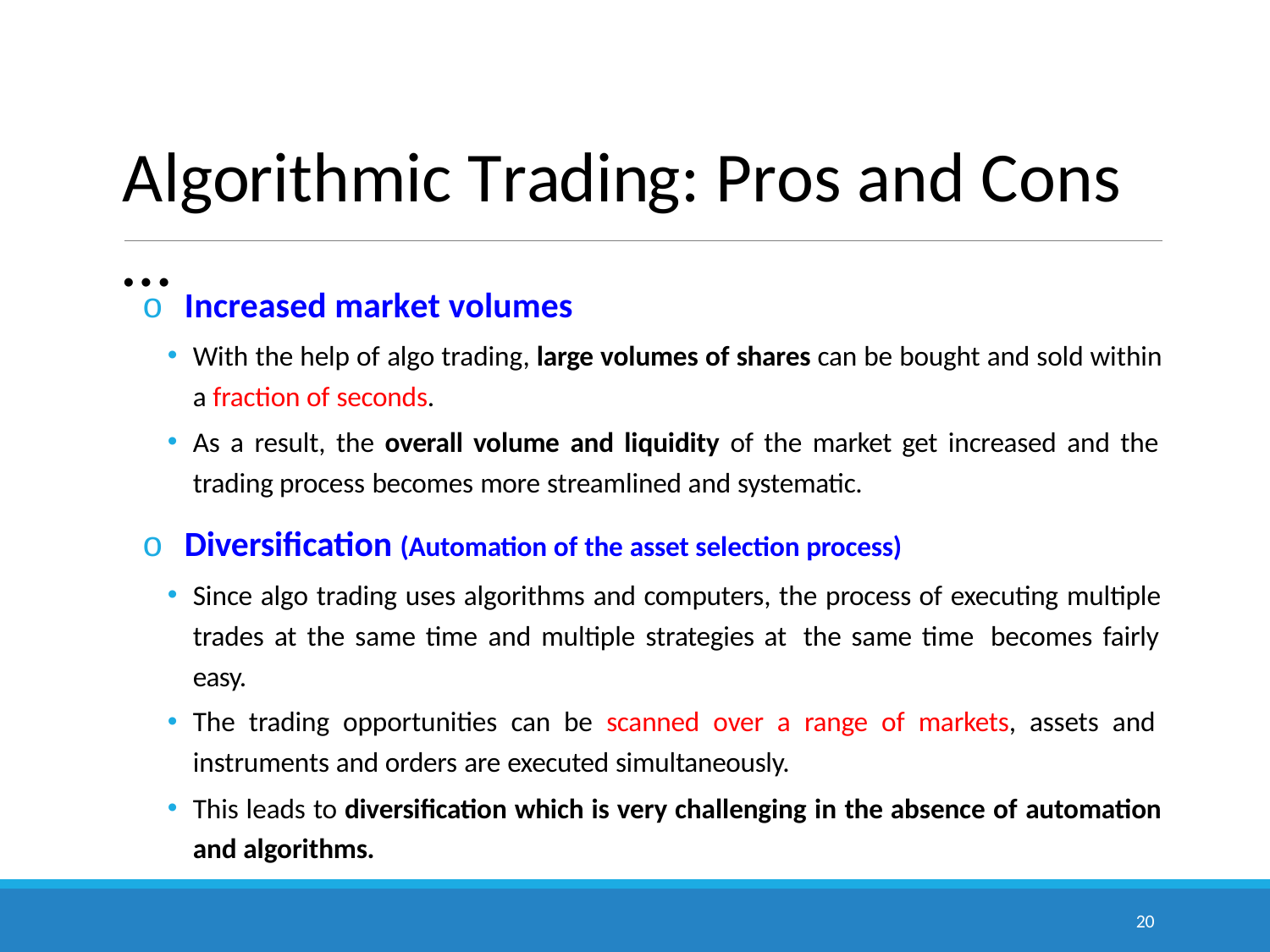

# Algorithmic Trading: Pros and Cons …
o Increased market volumes
With the help of algo trading, large volumes of shares can be bought and sold within  a fraction of seconds.
As a result, the overall volume and liquidity of the market get increased and the  trading process becomes more streamlined and systematic.
o Diversification (Automation of the asset selection process)
Since algo trading uses algorithms and computers, the process of executing multiple  trades at the same time and multiple strategies at the same time becomes fairly  easy.
The trading opportunities can be scanned over a range of markets, assets and  instruments and orders are executed simultaneously.
This leads to diversification which is very challenging in the absence of automation  and algorithms.
20